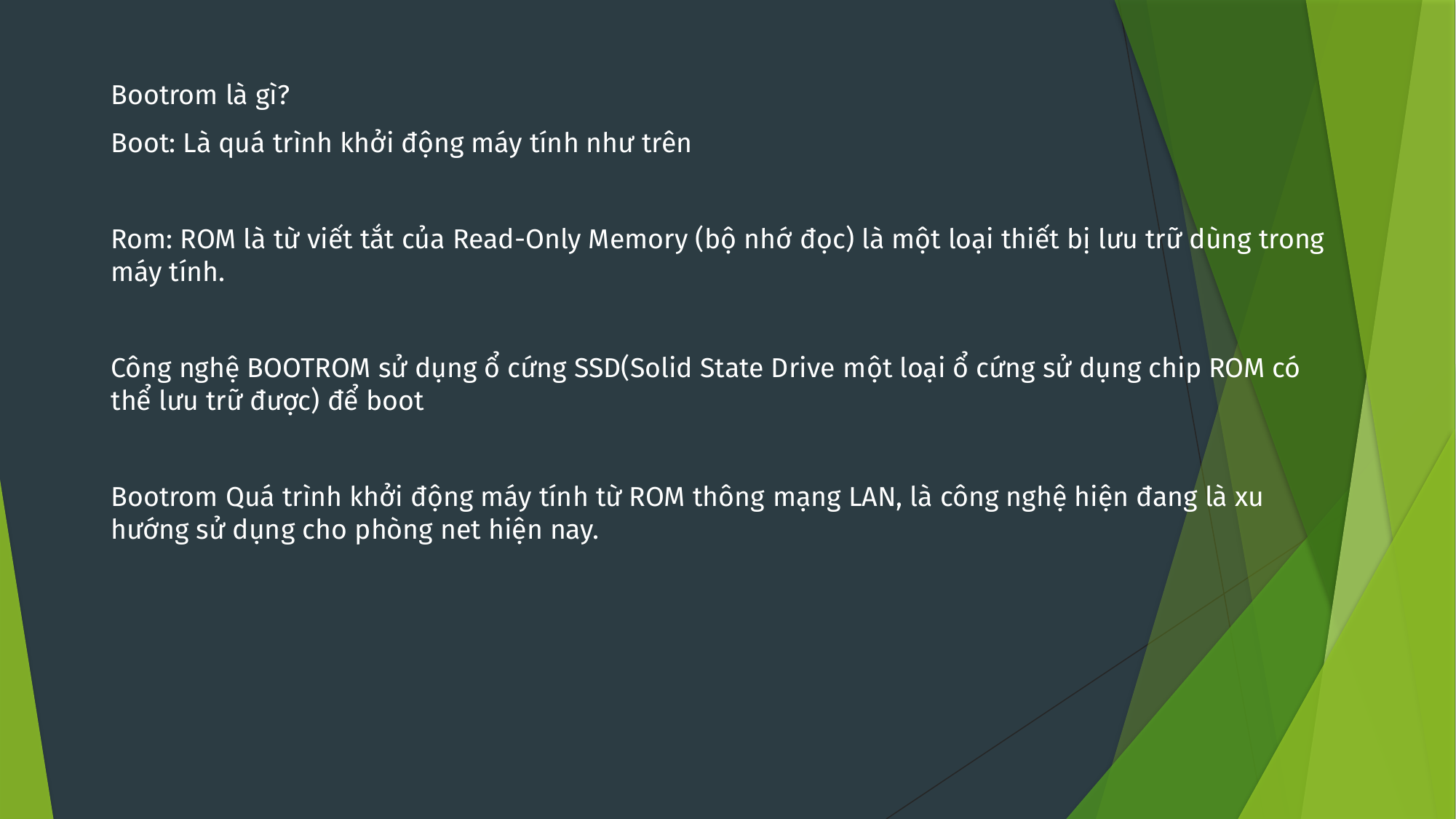

Bootrom là gì?
Boot: Là quá trình khởi động máy tính như trên

Rom: ROM là từ viết tắt của Read-Only Memory (bộ nhớ đọc) là một loại thiết bị lưu trữ dùng trong máy tính.

Công nghệ BOOTROM sử dụng ổ cứng SSD(Solid State Drive một loại ổ cứng sử dụng chip ROM có thể lưu trữ được) để boot

Bootrom Quá trình khởi động máy tính từ ROM thông mạng LAN, là công nghệ hiện đang là xu hướng sử dụng cho phòng net hiện nay.